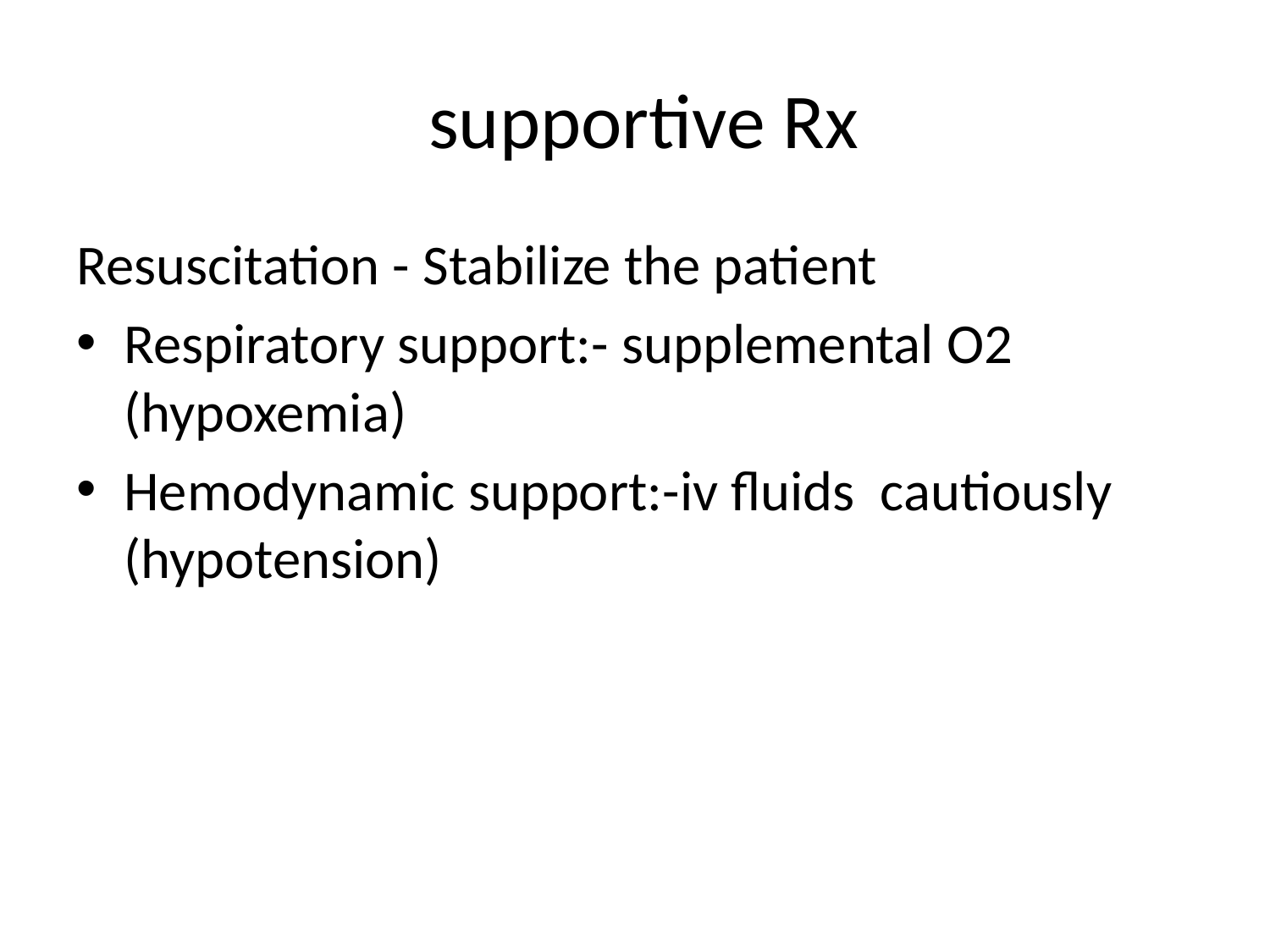

# supportive Rx
Resuscitation - Stabilize the patient
Respiratory support:- supplemental O2 (hypoxemia)
Hemodynamic support:-iv fluids  cautiously (hypotension)